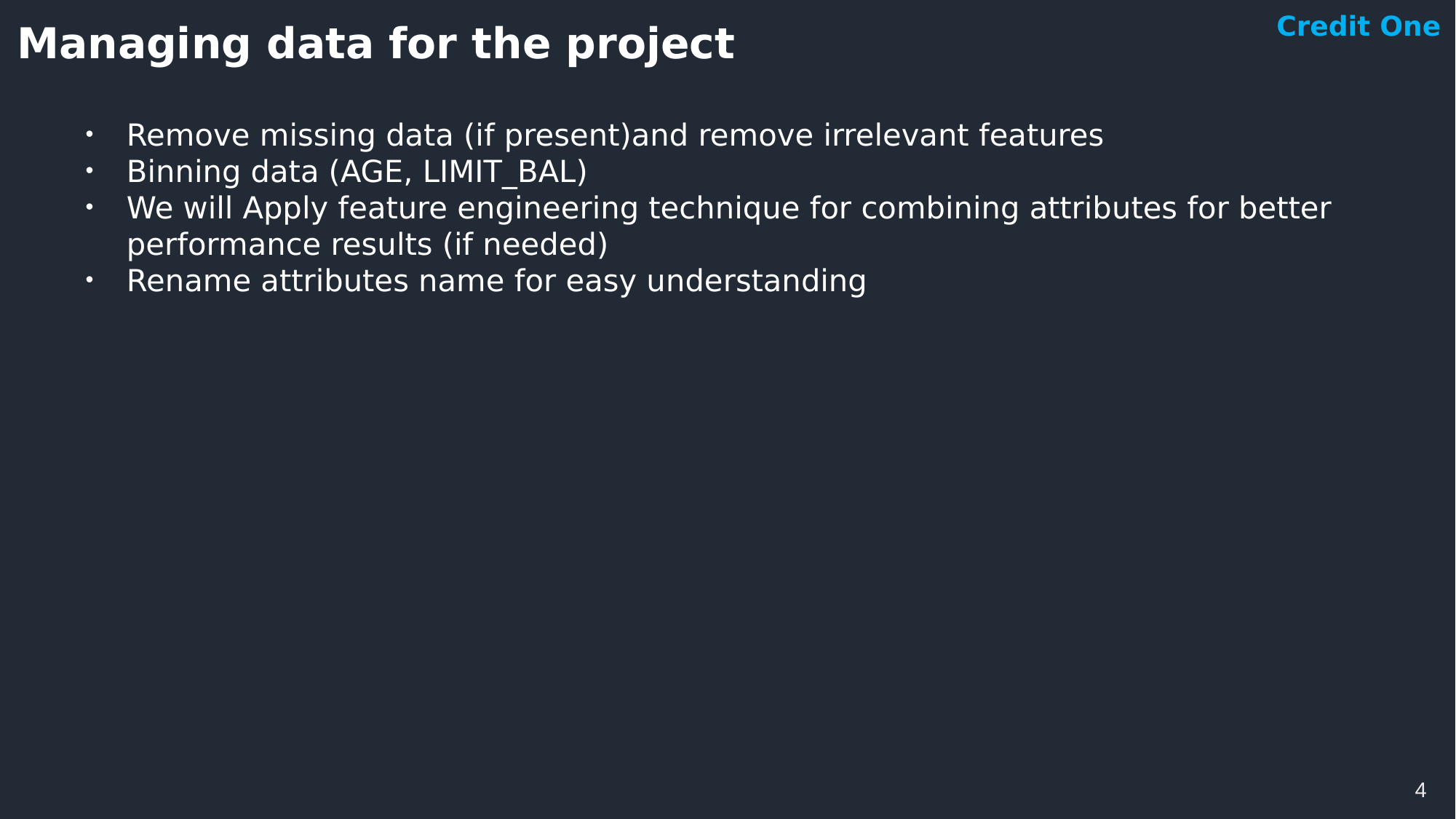

Credit One
Managing data for the project
Remove missing data (if present)and remove irrelevant features
Binning data (AGE, LIMIT_BAL)
We will Apply feature engineering technique for combining attributes for better performance results (if needed)
Rename attributes name for easy understanding

4